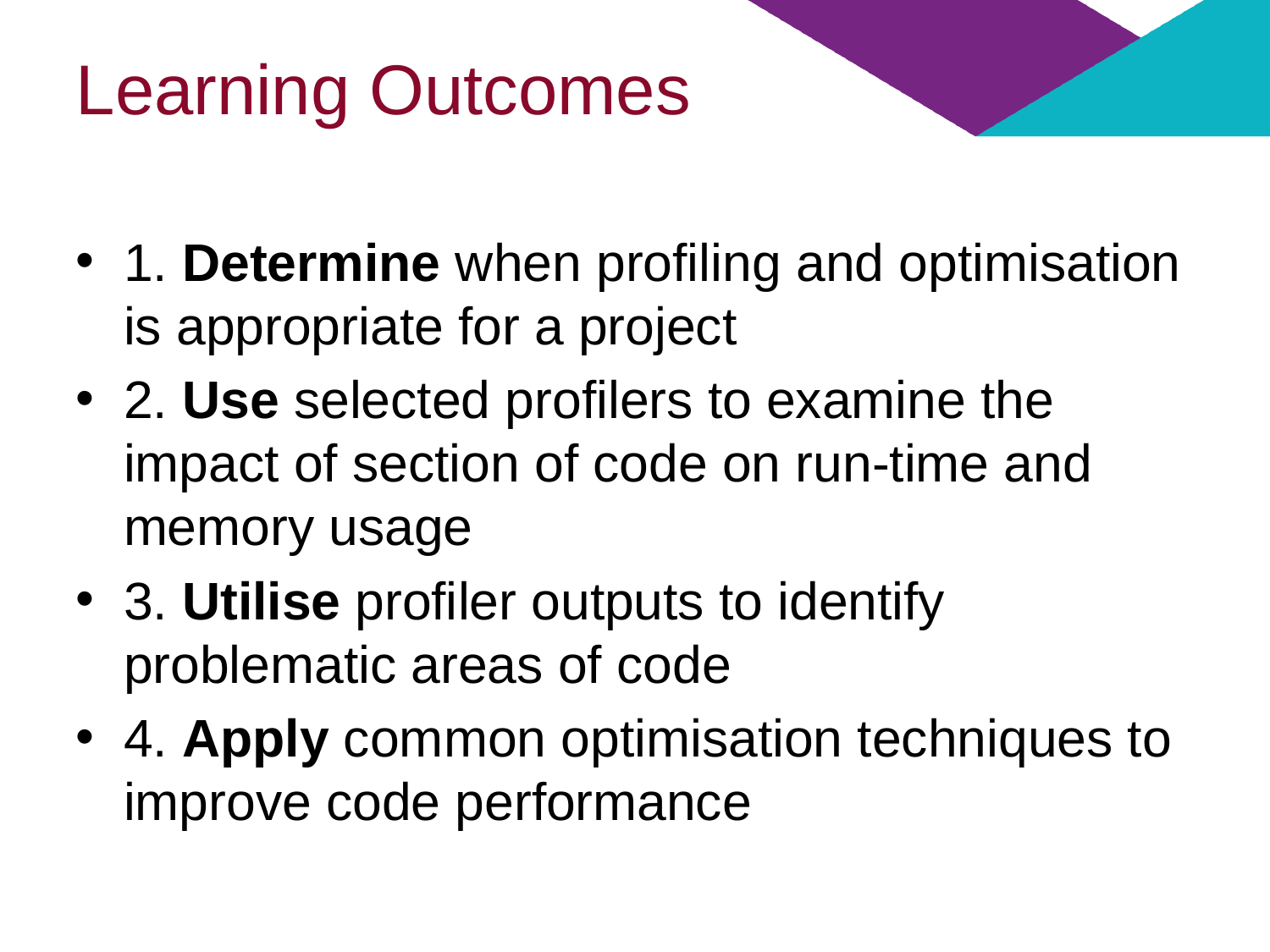

# Learning Outcomes
1. Determine when profiling and optimisation is appropriate for a project
2. Use selected profilers to examine the impact of section of code on run-time and memory usage
3. Utilise profiler outputs to identify problematic areas of code
4. Apply common optimisation techniques to improve code performance